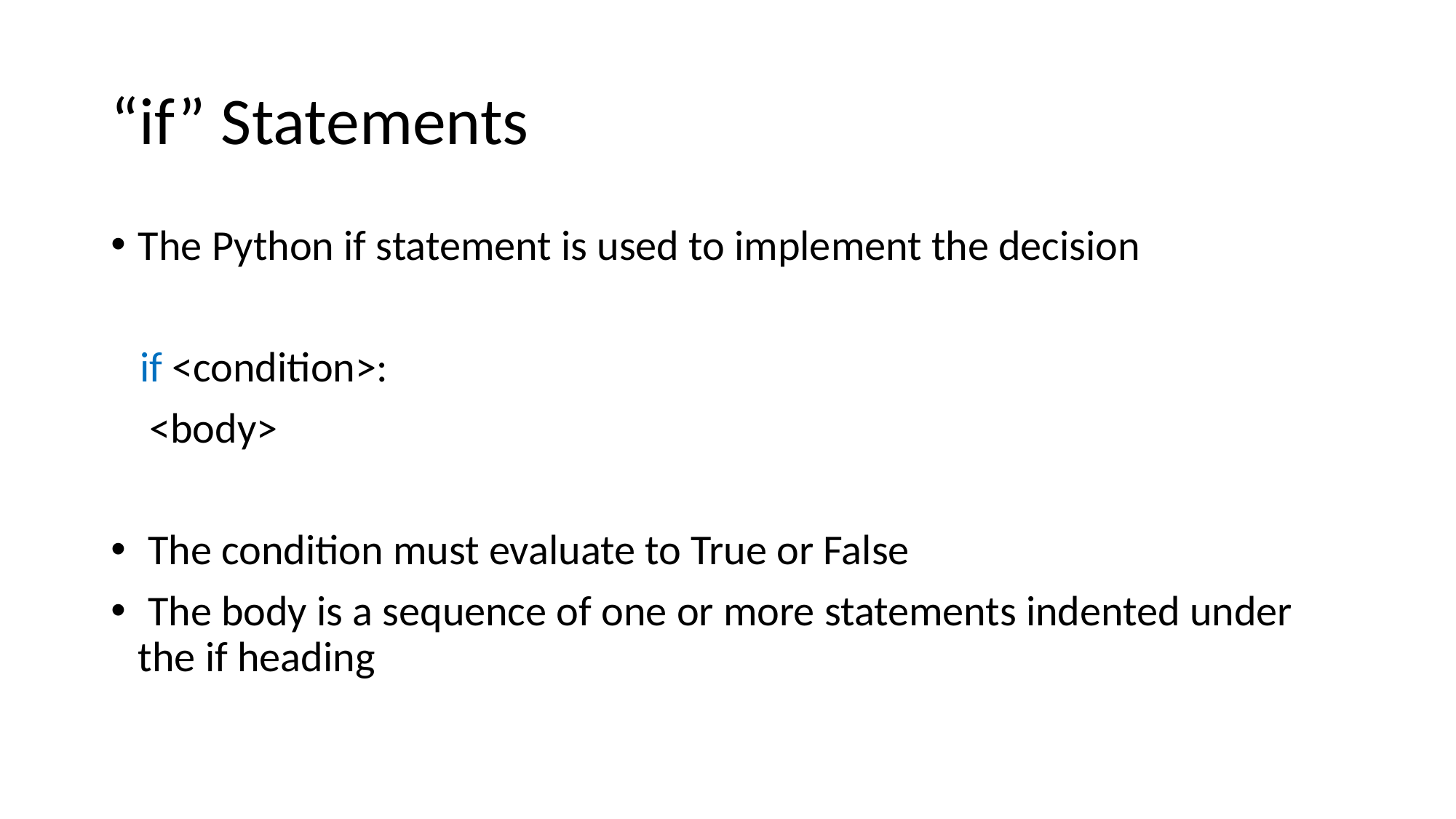

# “if” Statements
The Python if statement is used to implement the decision

   if <condition>:
    <body>

 The condition must evaluate to True or False
 The body is a sequence of one or more statements indented under the if heading